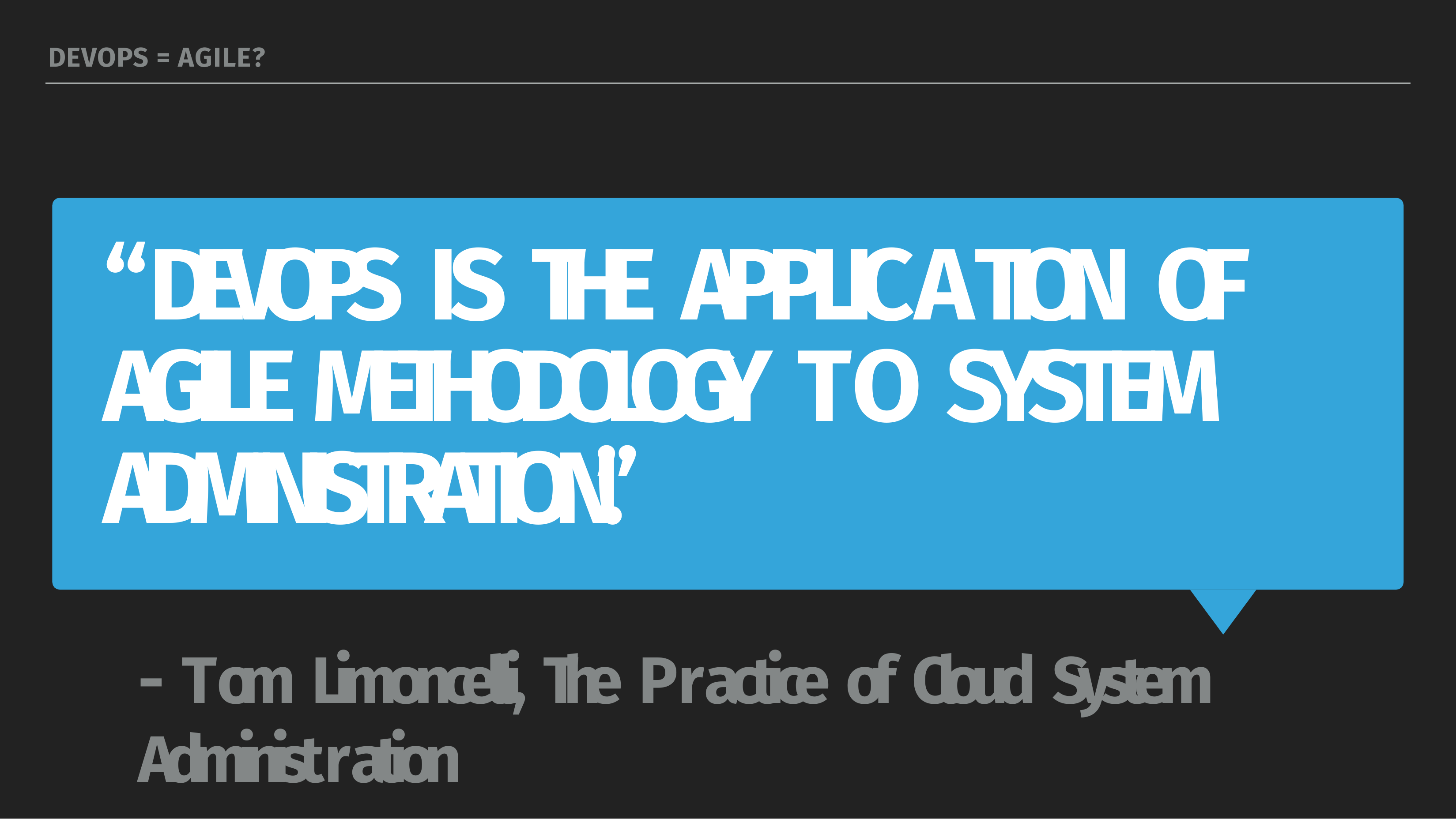

DEVOPS = AGILE?
“DEVOPS IS THE APPLICATION OF AGILE  METHODOLOGY TO SYSTEM  ADMINISTRATION.”
- Tom Limoncelli, The Practice of Cloud System Administration